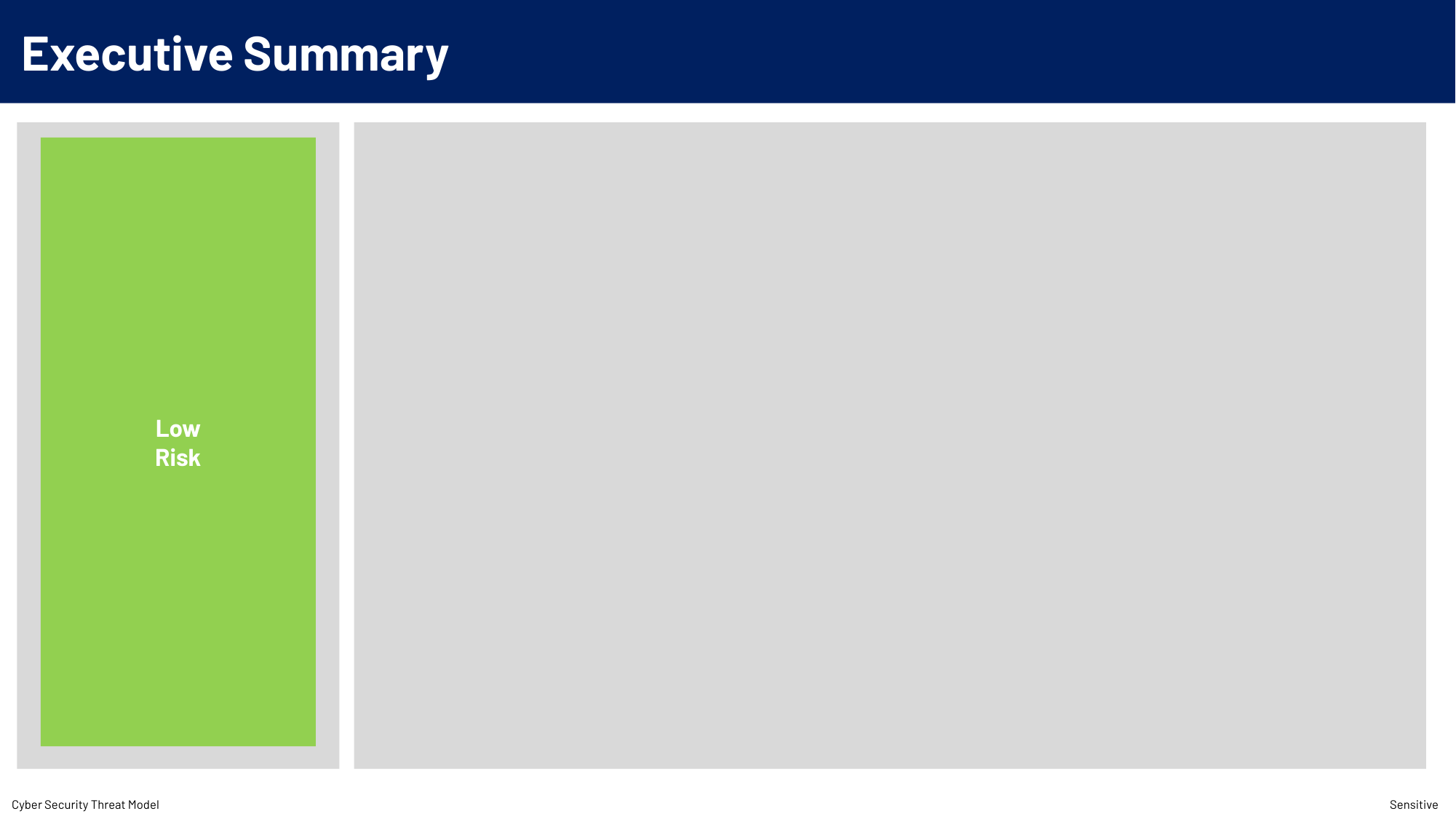

Executive Summary

Low
Risk
Cyber Security Threat Model	Sensitive